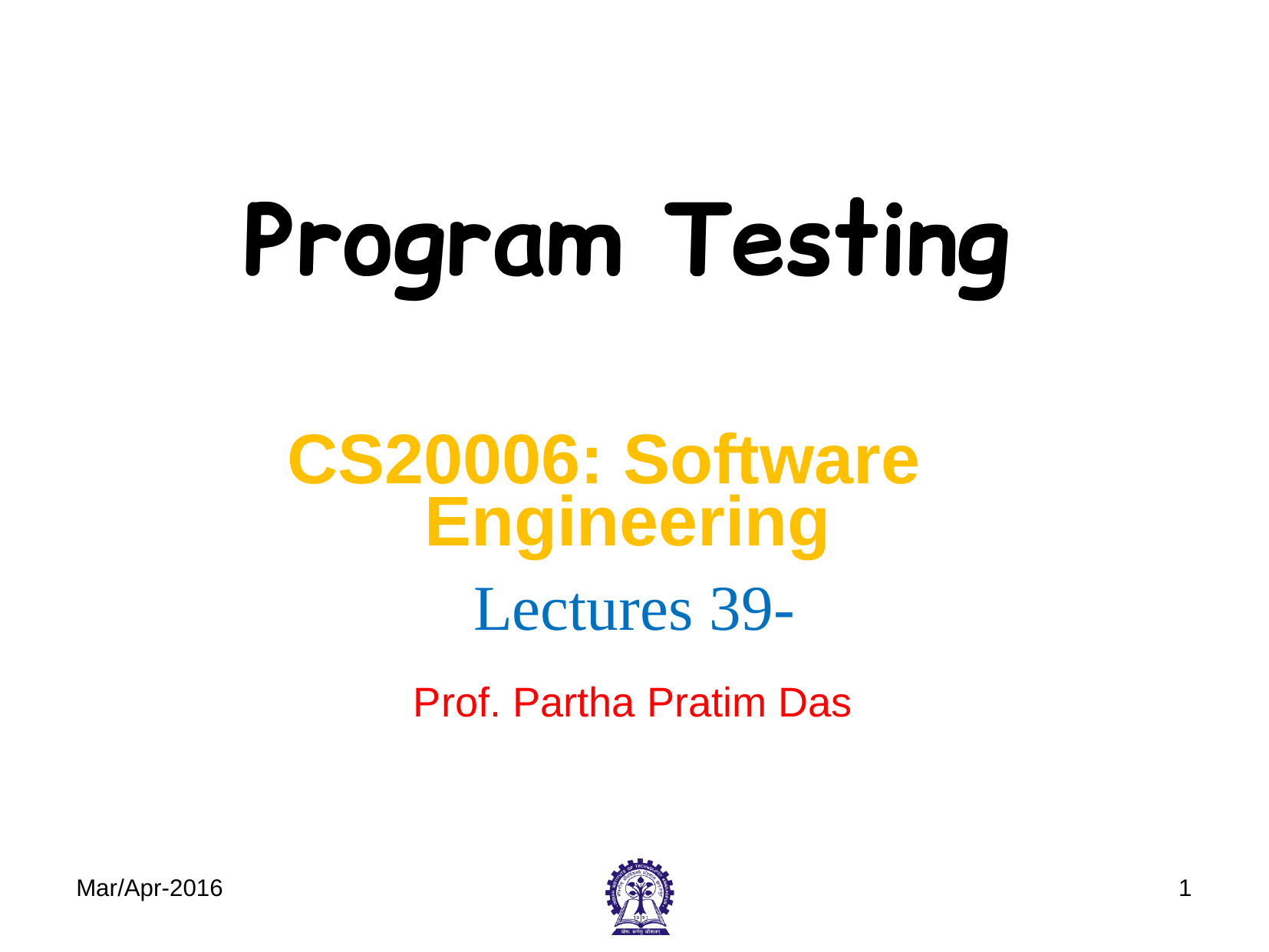

# Program Testing
CS20006: Software Engineering
Lectures 39-
Prof. Partha Pratim Das
Mar/Apr-2016
1